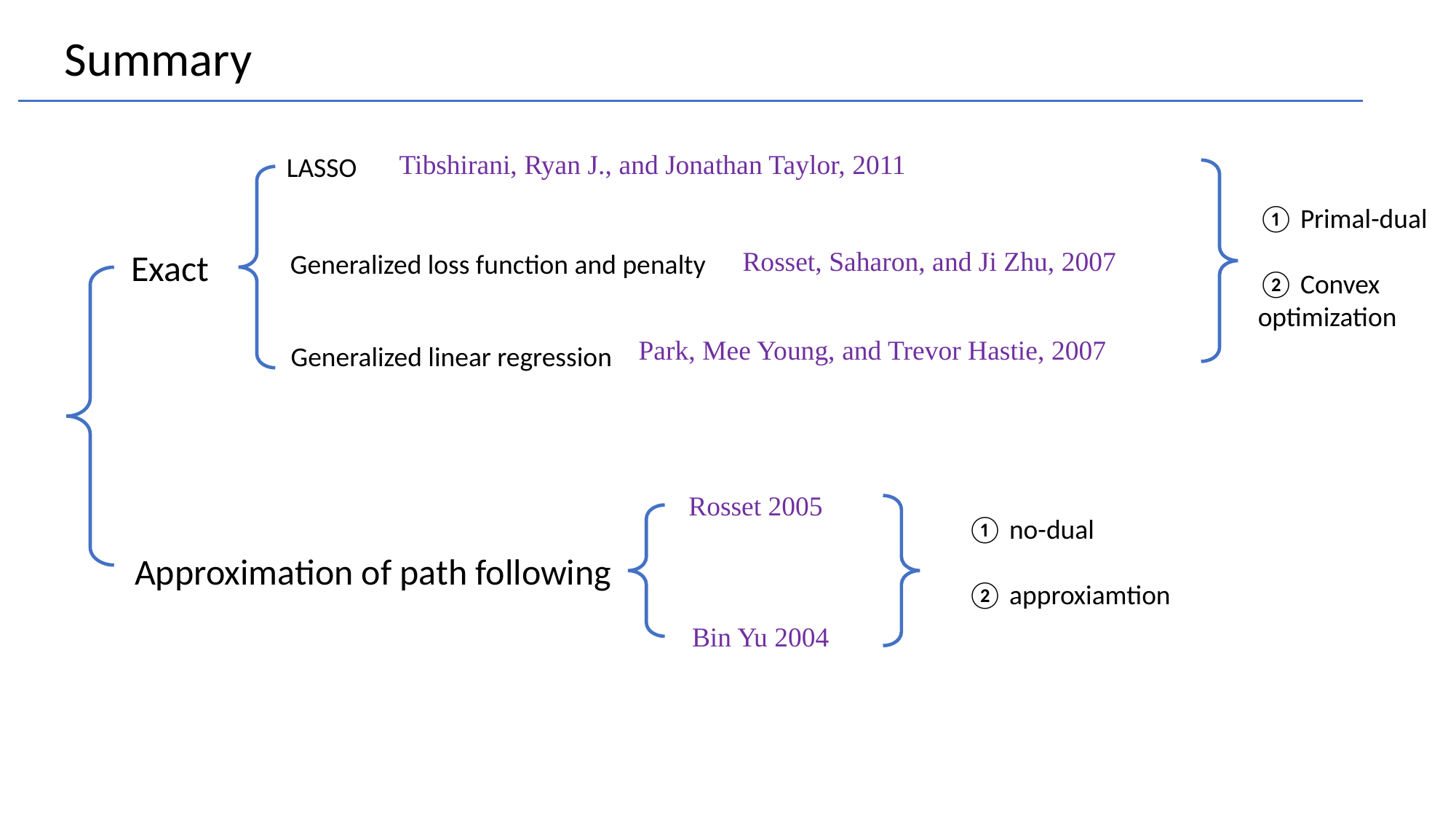

Summary
Tibshirani, Ryan J., and Jonathan Taylor, 2011
LASSO

① Primal-dual

② Convex optimization
Rosset, Saharon, and Ji Zhu, 2007
Exact
Generalized loss function and penalty

Park, Mee Young, and Trevor Hastie, 2007
Generalized linear regression
Rosset 2005

① no-dual

② approxiamtion
Approximation of path following
Bin Yu 2004